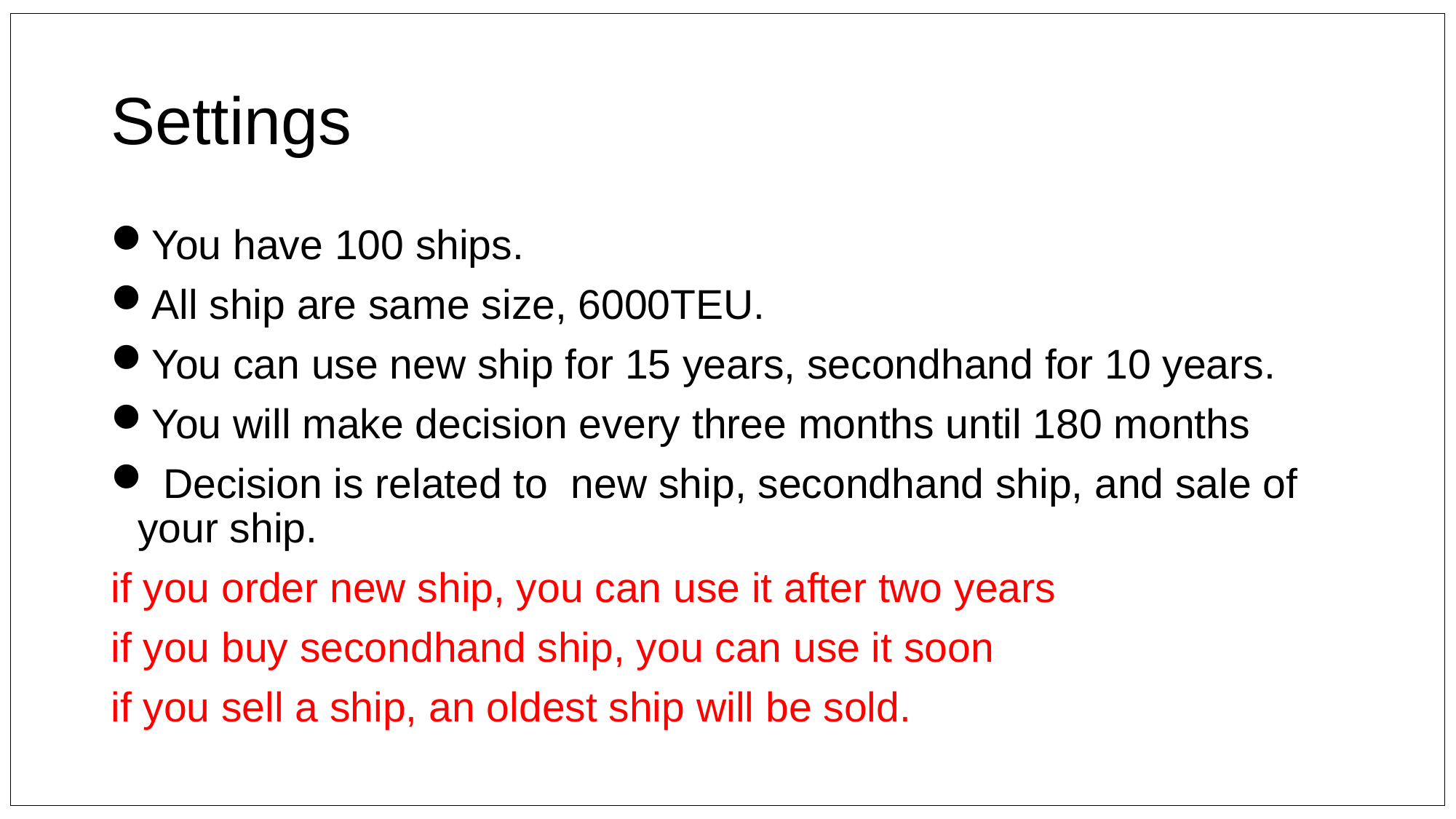

# Settings
You have 100 ships.
All ship are same size, 6000TEU.
You can use new ship for 15 years, secondhand for 10 years.
You will make decision every three months until 180 months
 Decision is related to  new ship, secondhand ship, and sale of your ship.
if you order new ship, you can use it after two years
if you buy secondhand ship, you can use it soon
if you sell a ship, an oldest ship will be sold.